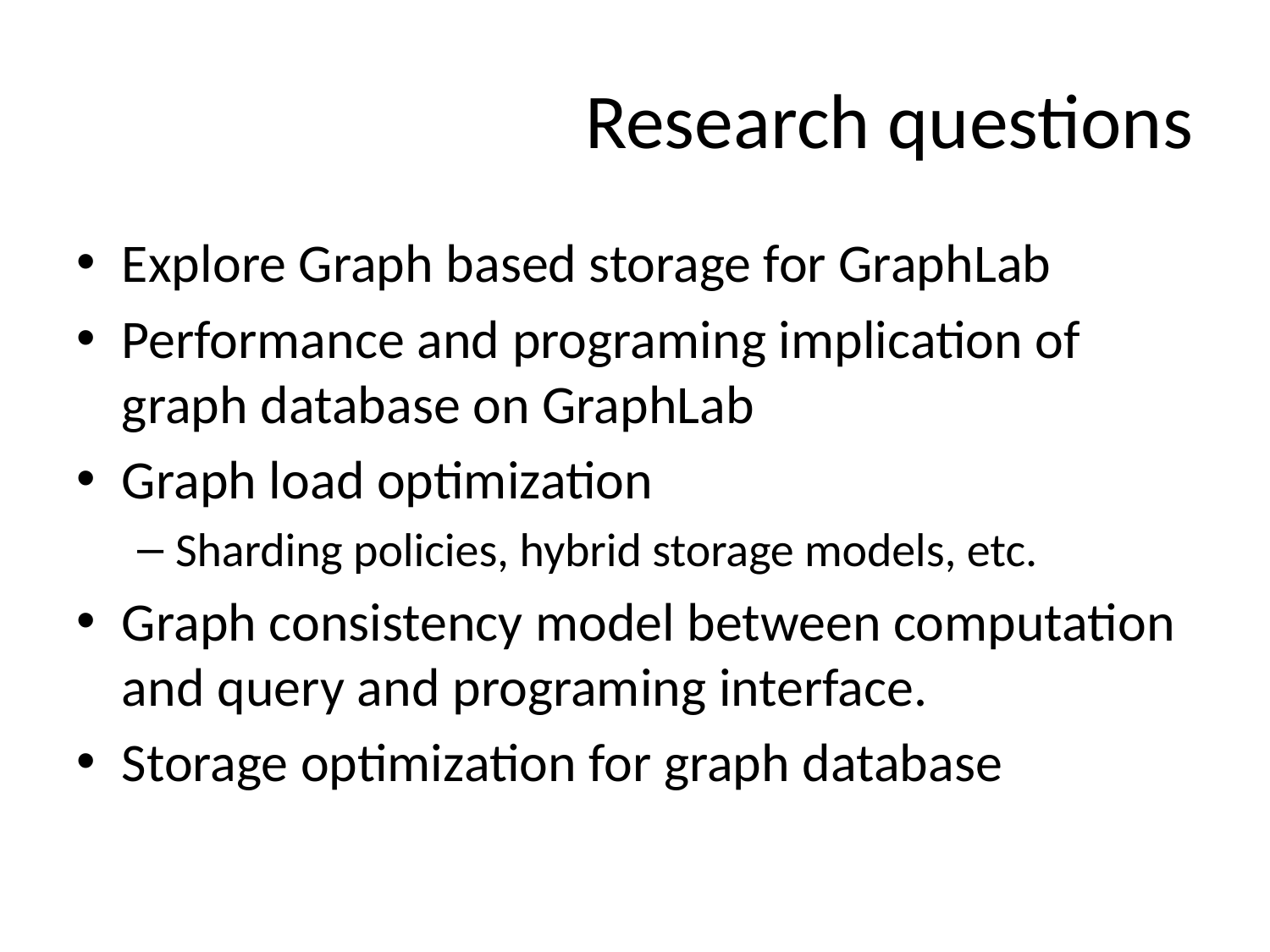

# Research questions
Explore Graph based storage for GraphLab
Performance and programing implication of graph database on GraphLab
Graph load optimization
Sharding policies, hybrid storage models, etc.
Graph consistency model between computation and query and programing interface.
Storage optimization for graph database